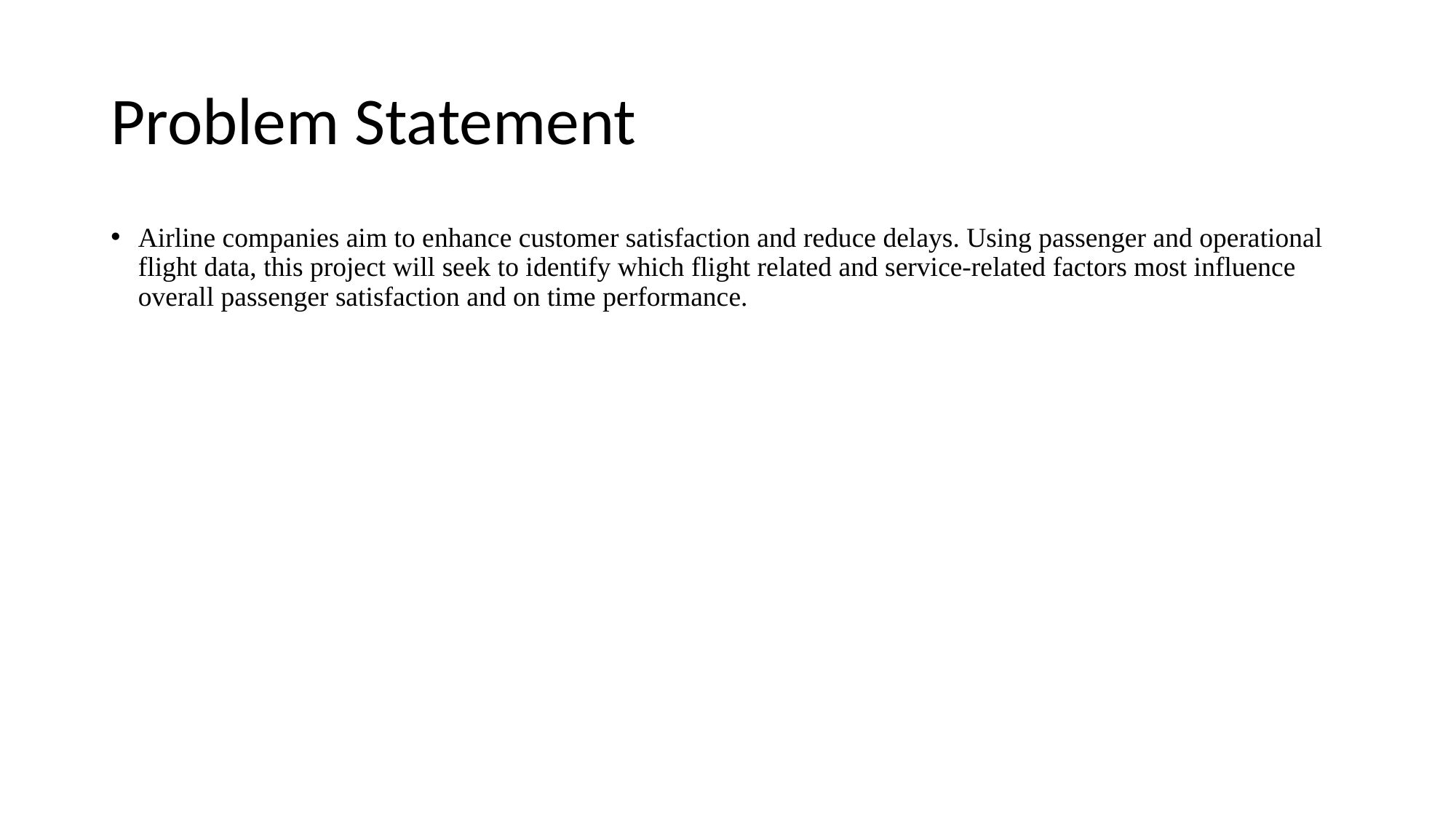

# Problem Statement
Airline companies aim to enhance customer satisfaction and reduce delays. Using passenger and operational flight data, this project will seek to identify which flight related and service-related factors most influence overall passenger satisfaction and on time performance.